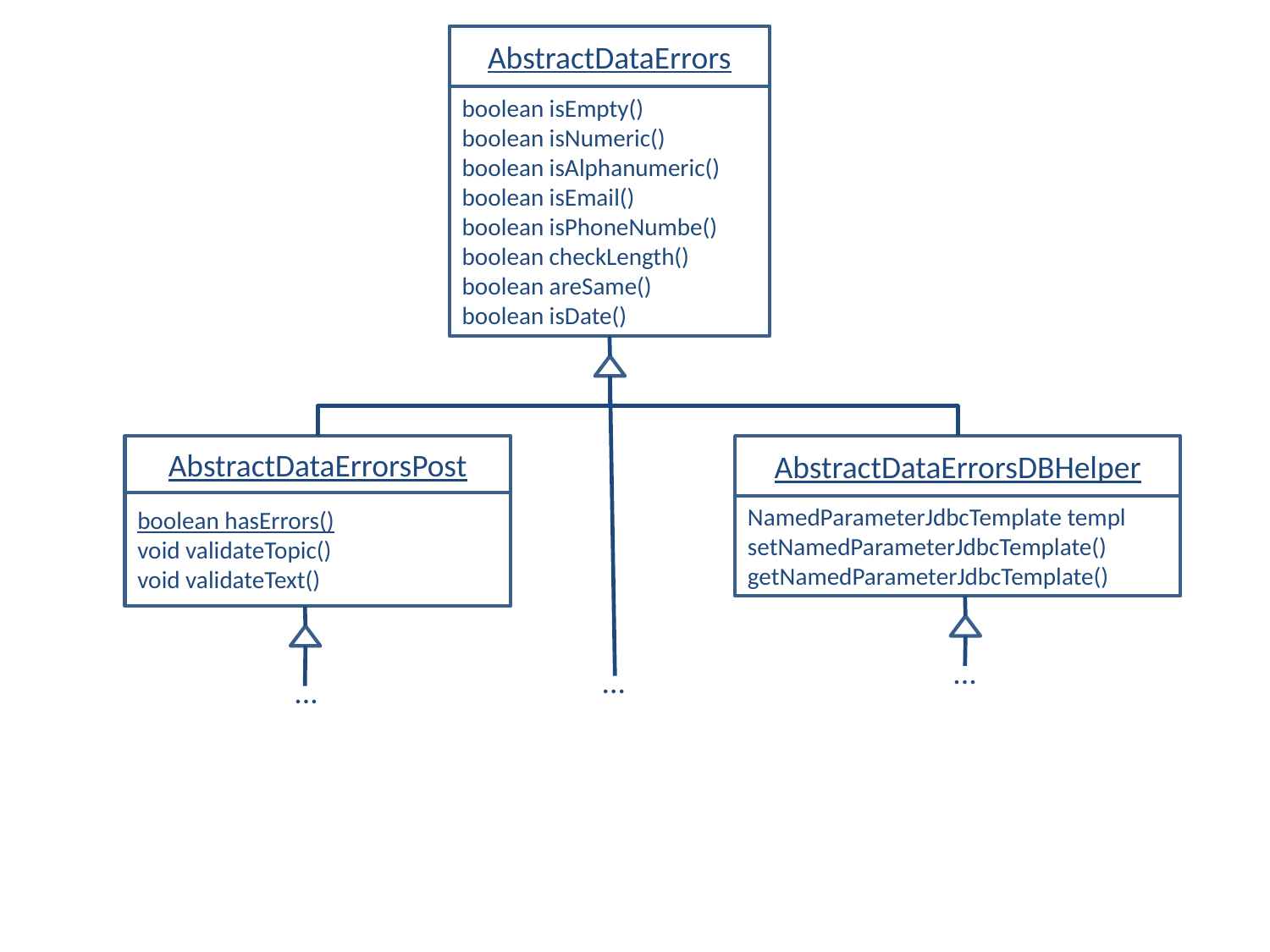

AbstractDataErrors
boolean isEmpty()
boolean isNumeric()
boolean isAlphanumeric()
boolean isEmail()
boolean isPhoneNumbe()
boolean checkLength()
boolean areSame()
boolean isDate()

AbstractDataErrorsPost
boolean hasErrors()
void validateTopic()
void validateText()

AbstractDataErrorsDBHelper
NamedParameterJdbcTemplate templ
setNamedParameterJdbcTemplate()
getNamedParameterJdbcTemplate()

...
...
...